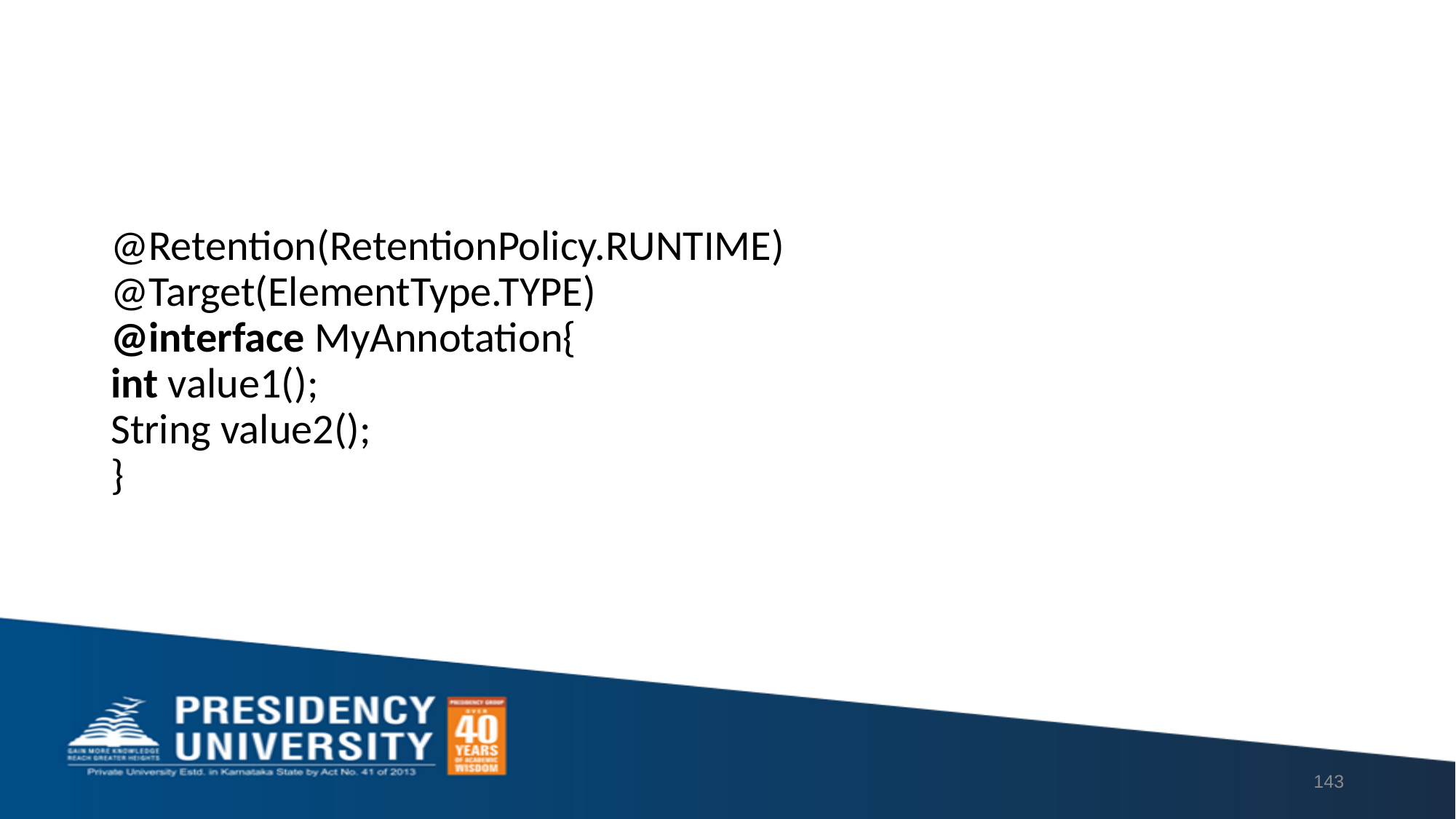

#
@Retention(RetentionPolicy.RUNTIME)
@Target(ElementType.TYPE)
@interface MyAnnotation{
int value1();
String value2();
}

143